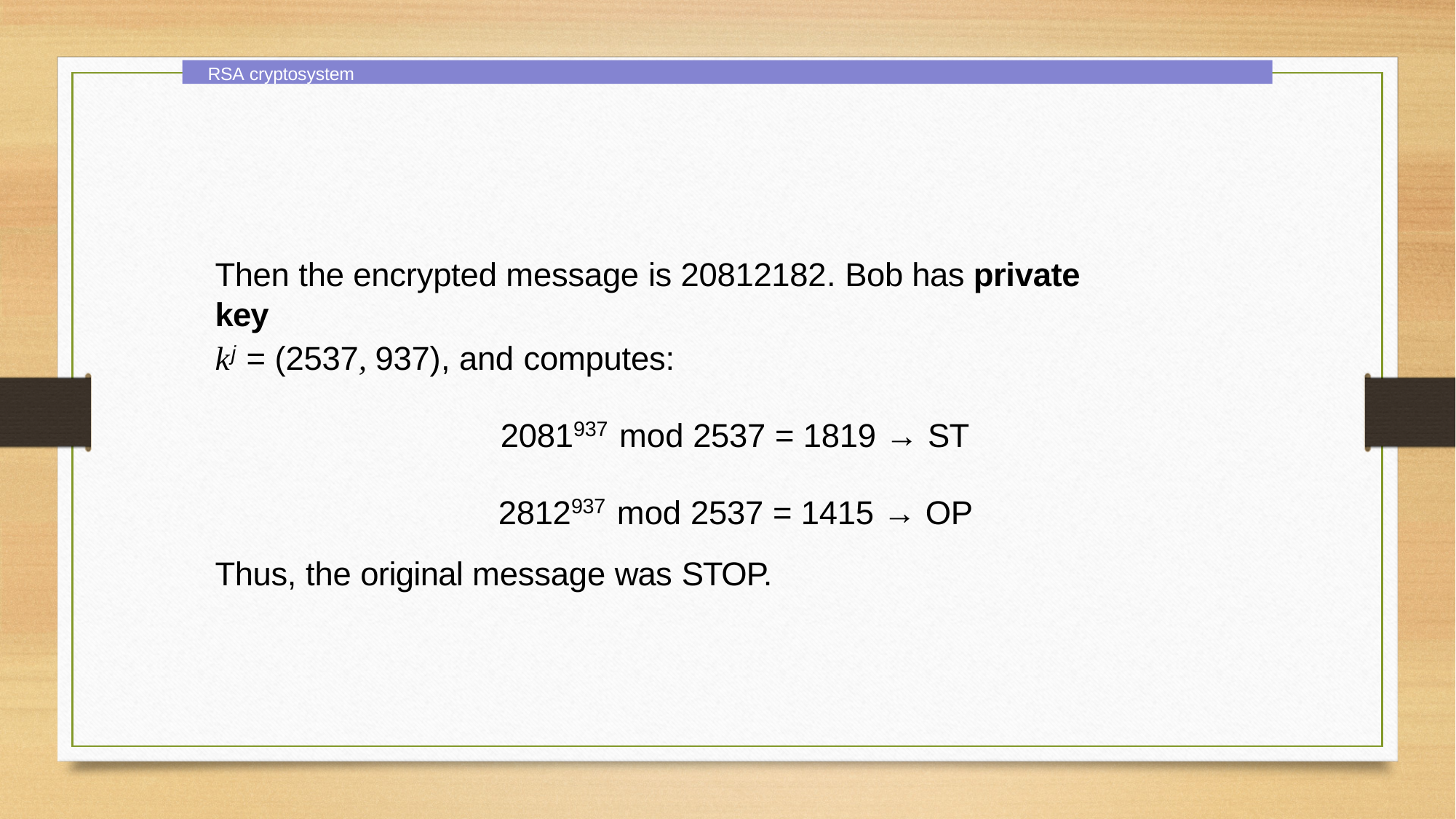

RSA cryptosystem
Then the encrypted message is 20812182. Bob has private key
kj = (2537, 937), and computes:
2081937  mod 2537 = 1819 → ST
2812937  mod 2537 = 1415 → OP
Thus, the original message was STOP.